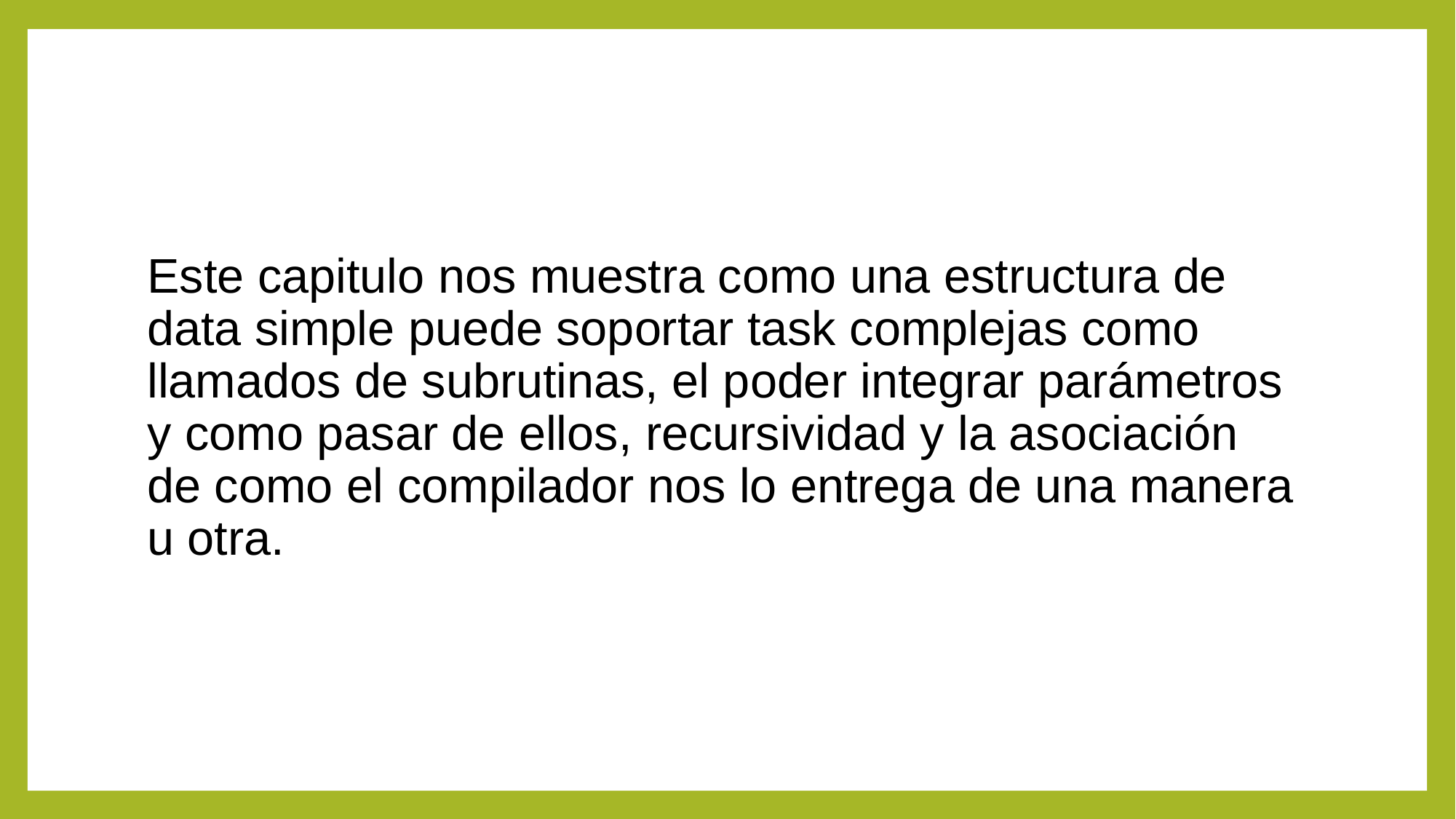

#
Este capitulo nos muestra como una estructura de data simple puede soportar task complejas como llamados de subrutinas, el poder integrar parámetros y como pasar de ellos, recursividad y la asociación de como el compilador nos lo entrega de una manera u otra.